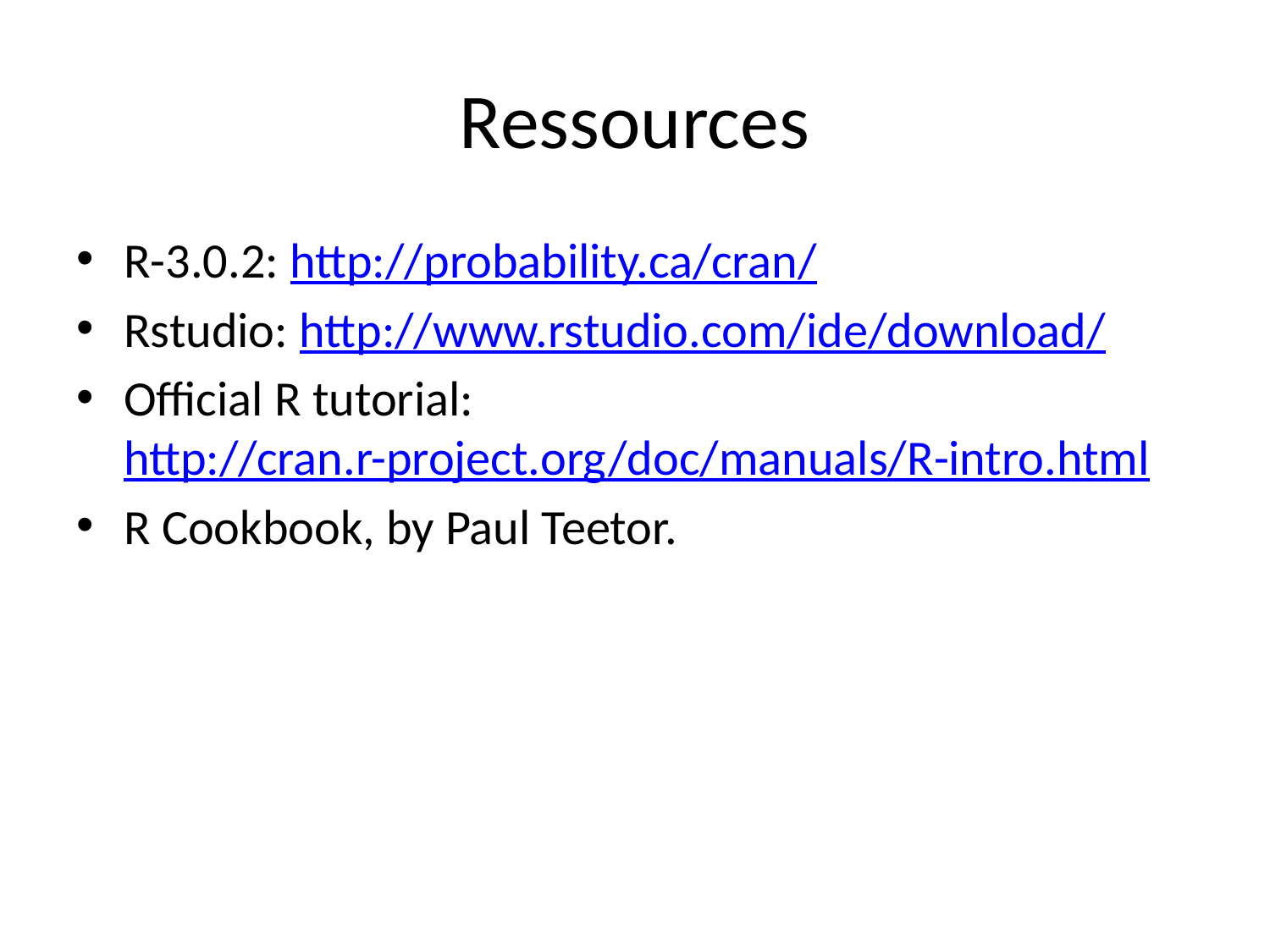

# Ressources
R-3.0.2: http://probability.ca/cran/
Rstudio: http://www.rstudio.com/ide/download/
Official R tutorial: http://cran.r-project.org/doc/manuals/R-intro.html
R Cookbook, by Paul Teetor.